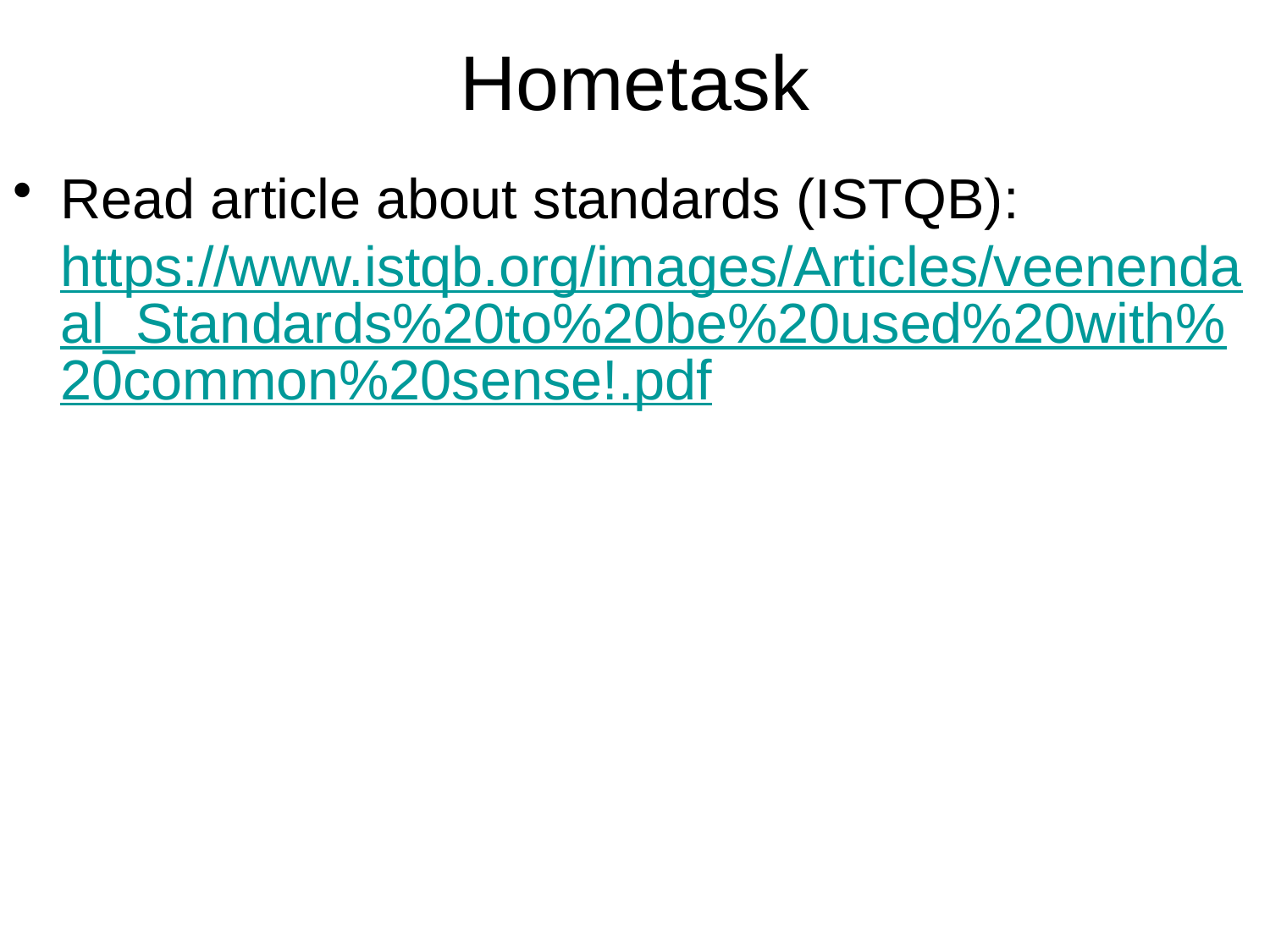

# Hometask
Read article about standards (ISTQB): https://www.istqb.org/images/Articles/veenendaal_Standards%20to%20be%20used%20with%20common%20sense!.pdf